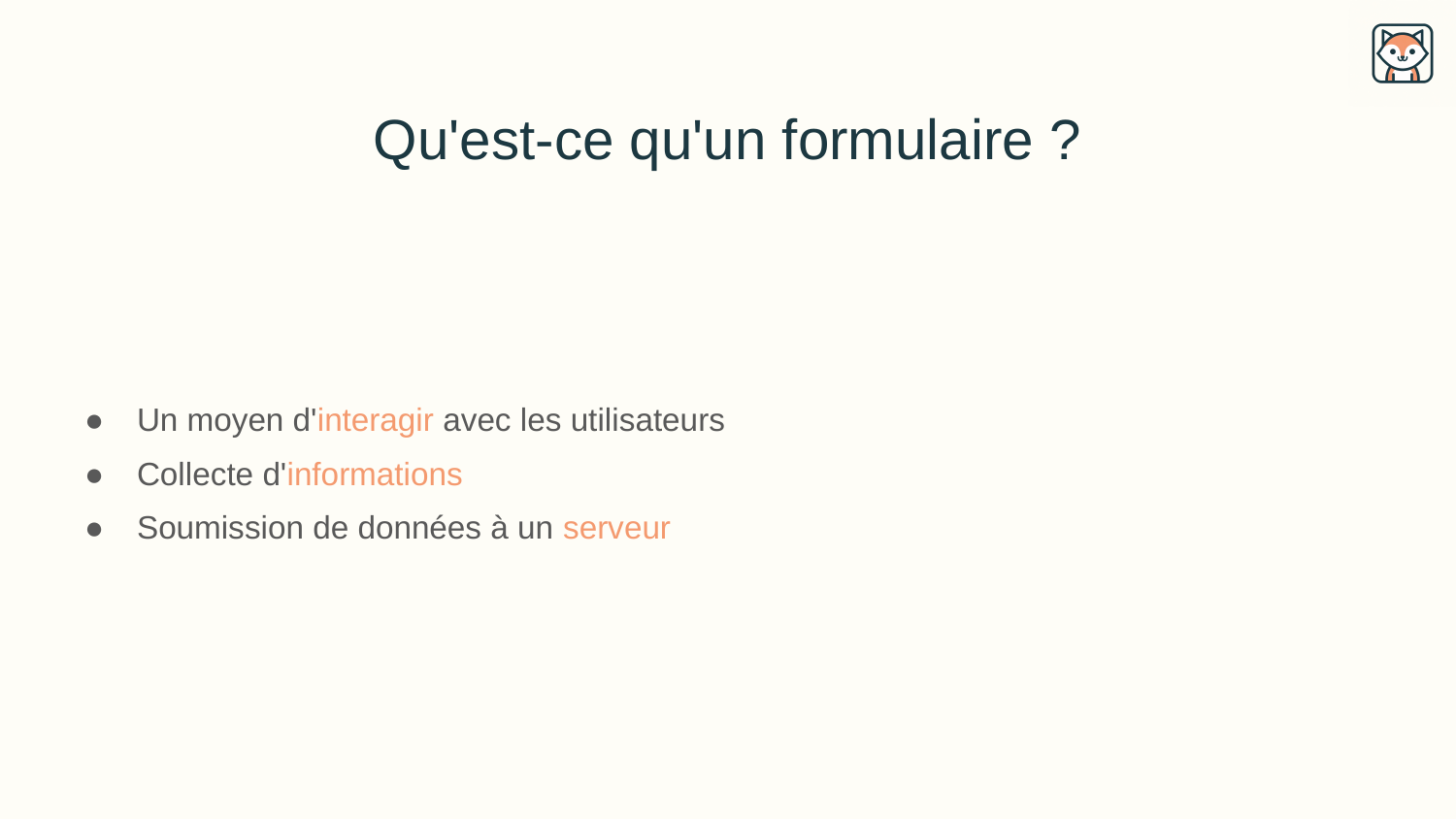

# Qu'est-ce qu'un formulaire ?
Un moyen d'interagir avec les utilisateurs
Collecte d'informations
Soumission de données à un serveur